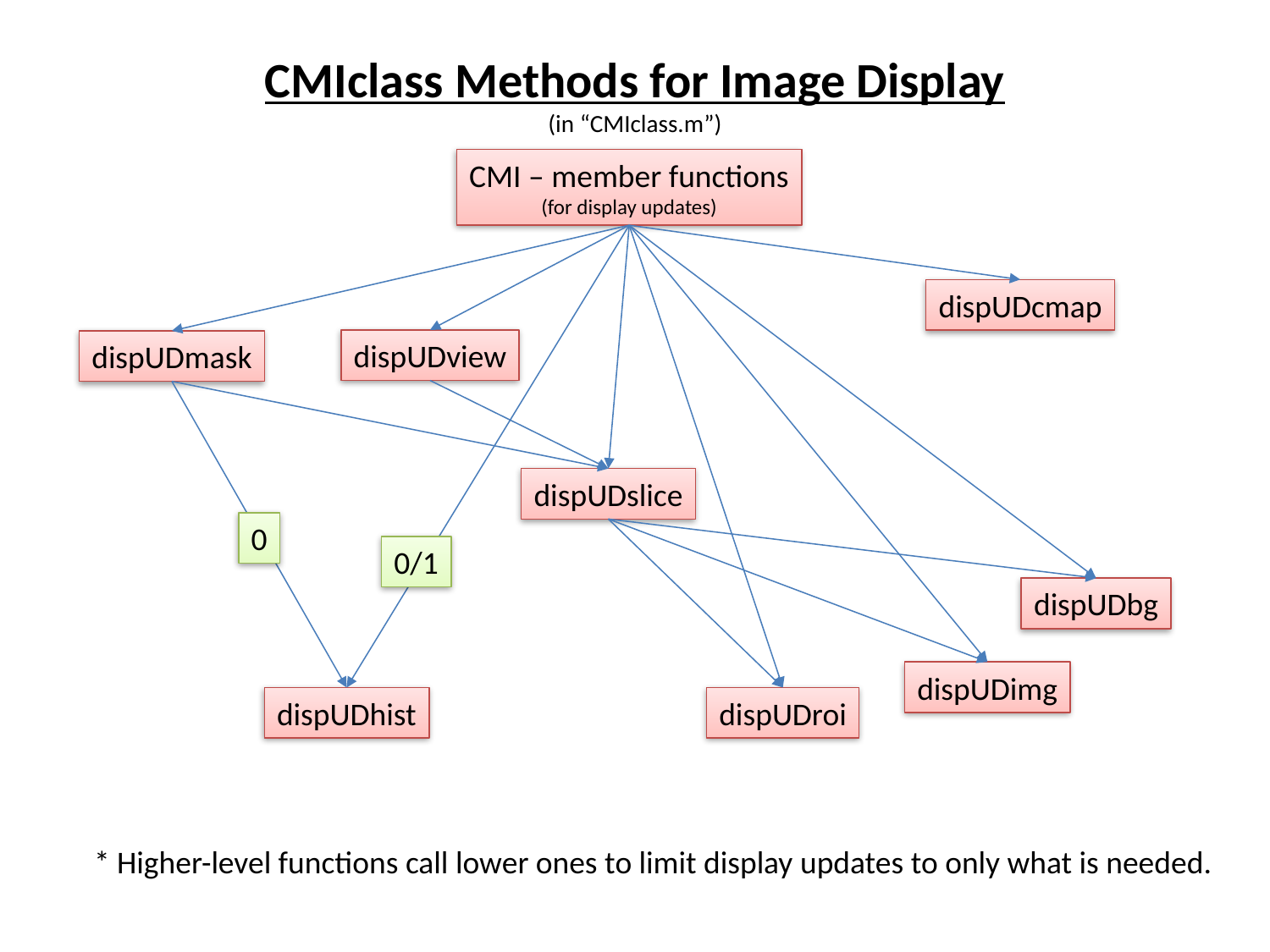

CMIclass Methods for Image Display
(in “CMIclass.m”)
CMI – member functions
(for display updates)
dispUDcmap
dispUDview
dispUDmask
dispUDslice
0
0/1
dispUDbg
dispUDimg
dispUDhist
dispUDroi
* Higher-level functions call lower ones to limit display updates to only what is needed.